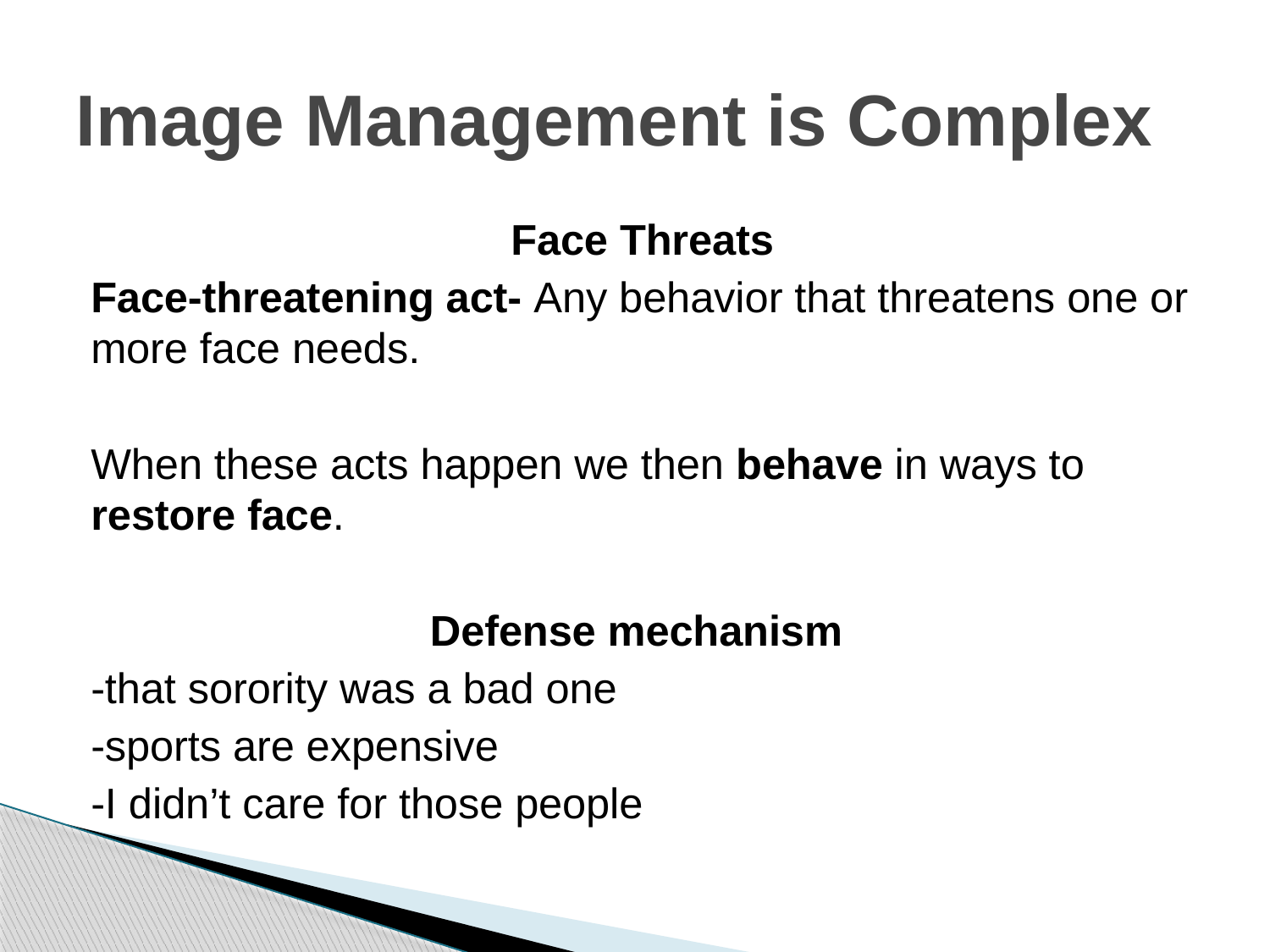

# Image Management is Complex
Face Threats
Face-threatening act- Any behavior that threatens one or more face needs.

When these acts happen we then behave in ways to restore face.

Defense mechanism
-that sorority was a bad one
-sports are expensive
-I didn’t care for those people